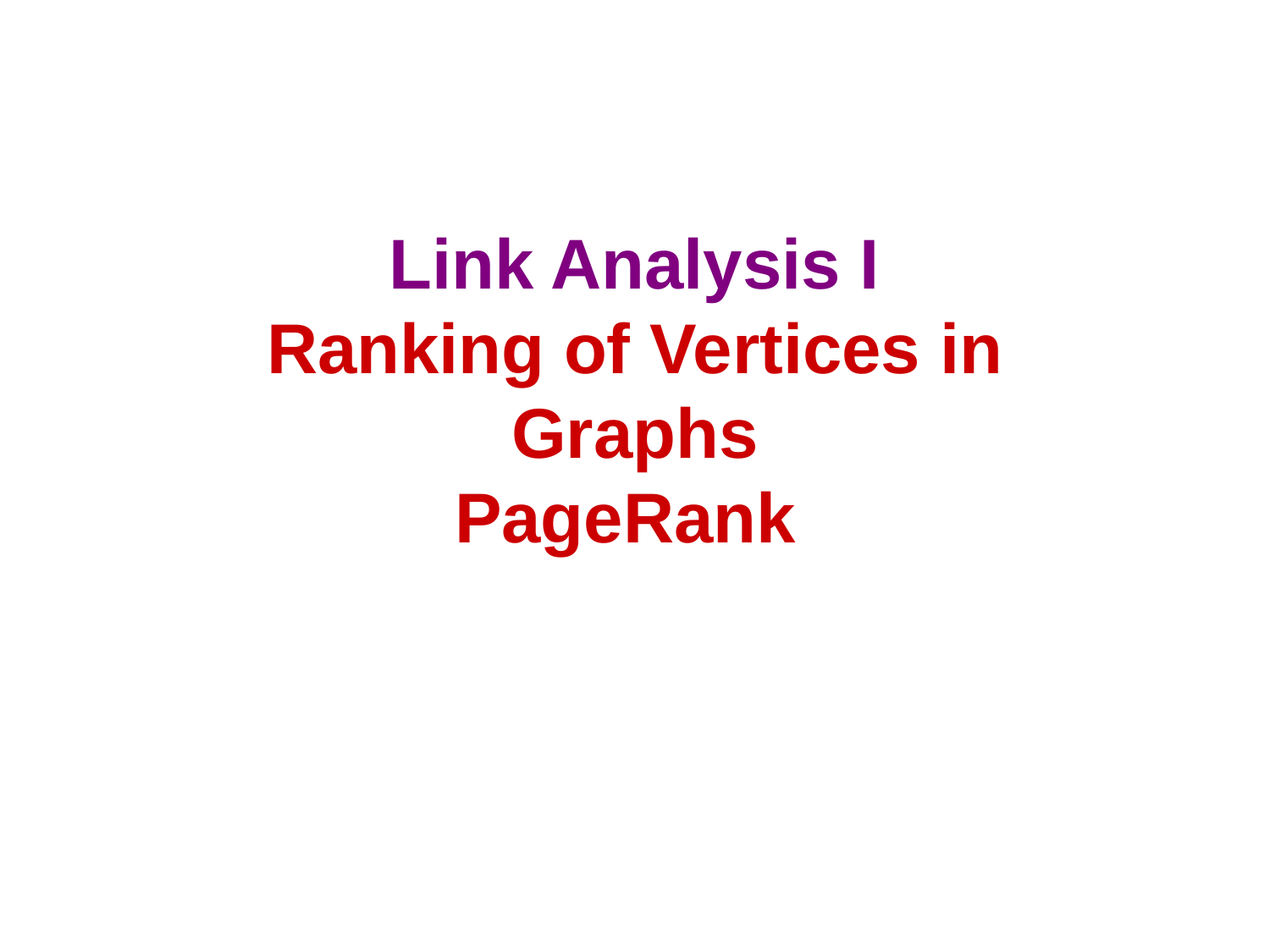

# Link Analysis I Ranking of Vertices in Graphs PageRank